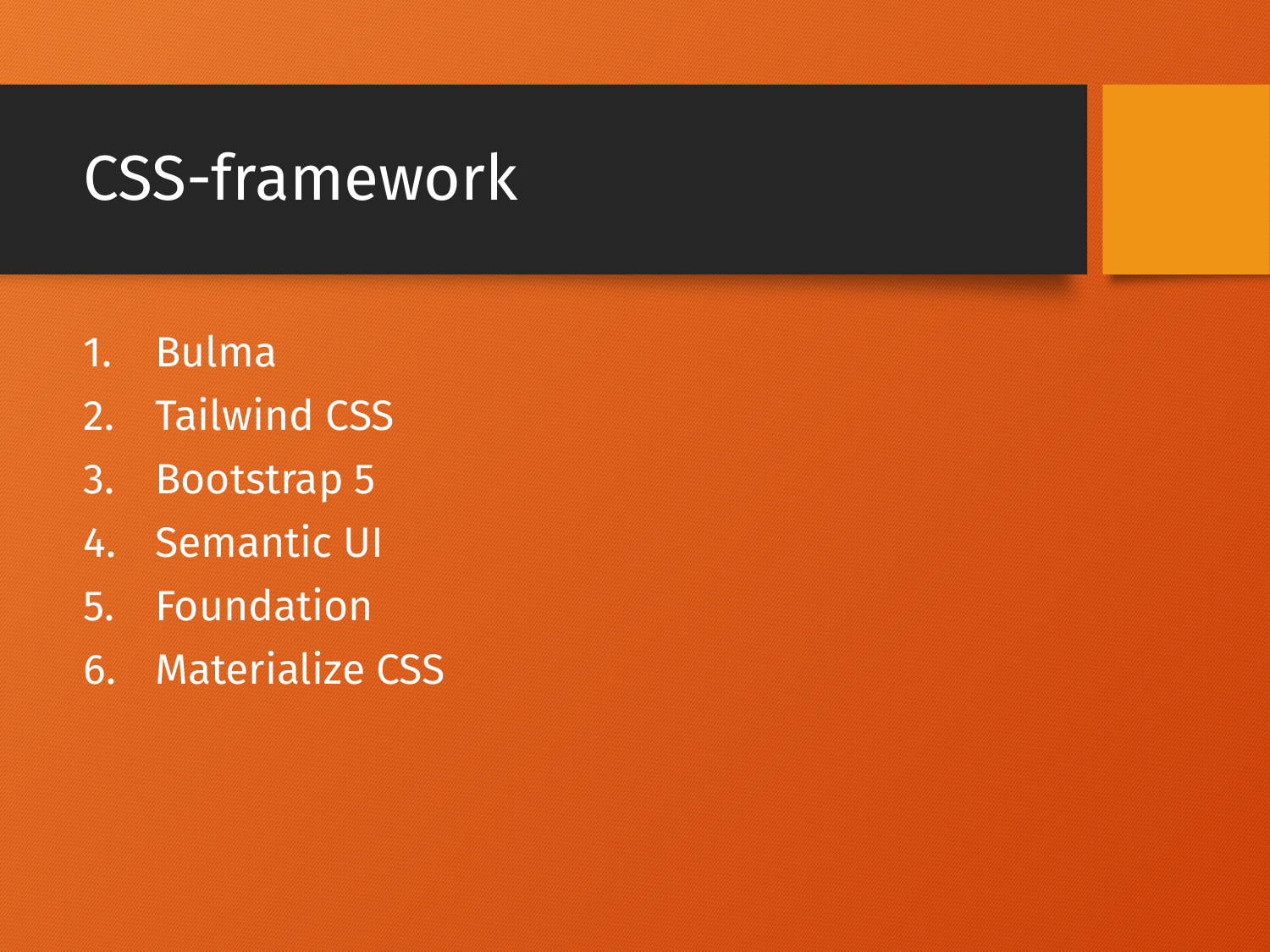

# CSS-framework
Bulma
Tailwind CSS
Bootstrap 5
Semantic UI
Foundation
Materialize CSS